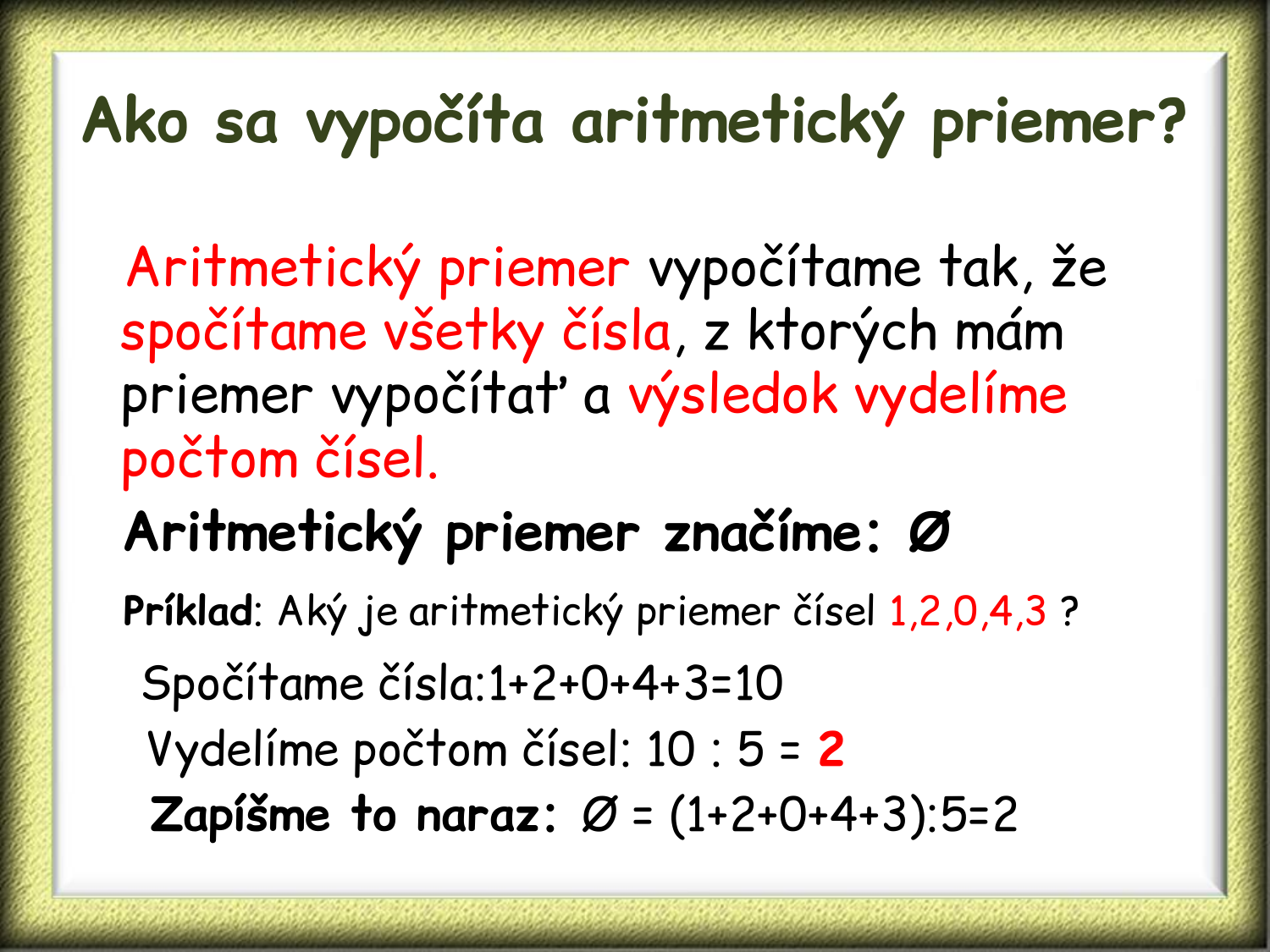

# Ako sa vypočíta aritmetický priemer?
   Aritmetický priemer vypočítame tak, že spočítame všetky čísla, z ktorých mám priemer vypočítať a výsledok vydelíme počtom čísel.
  Aritmetický priemer značíme: Ø
   Príklad: Aký je aritmetický priemer čísel 1,2,0,4,3 ?
    Spočítame čísla:1+2+0+4+3=10
    Vydelíme počtom čísel: 10 : 5 = 2
   Zapíšme to naraz: Ø = (1+2+0+4+3):5=2